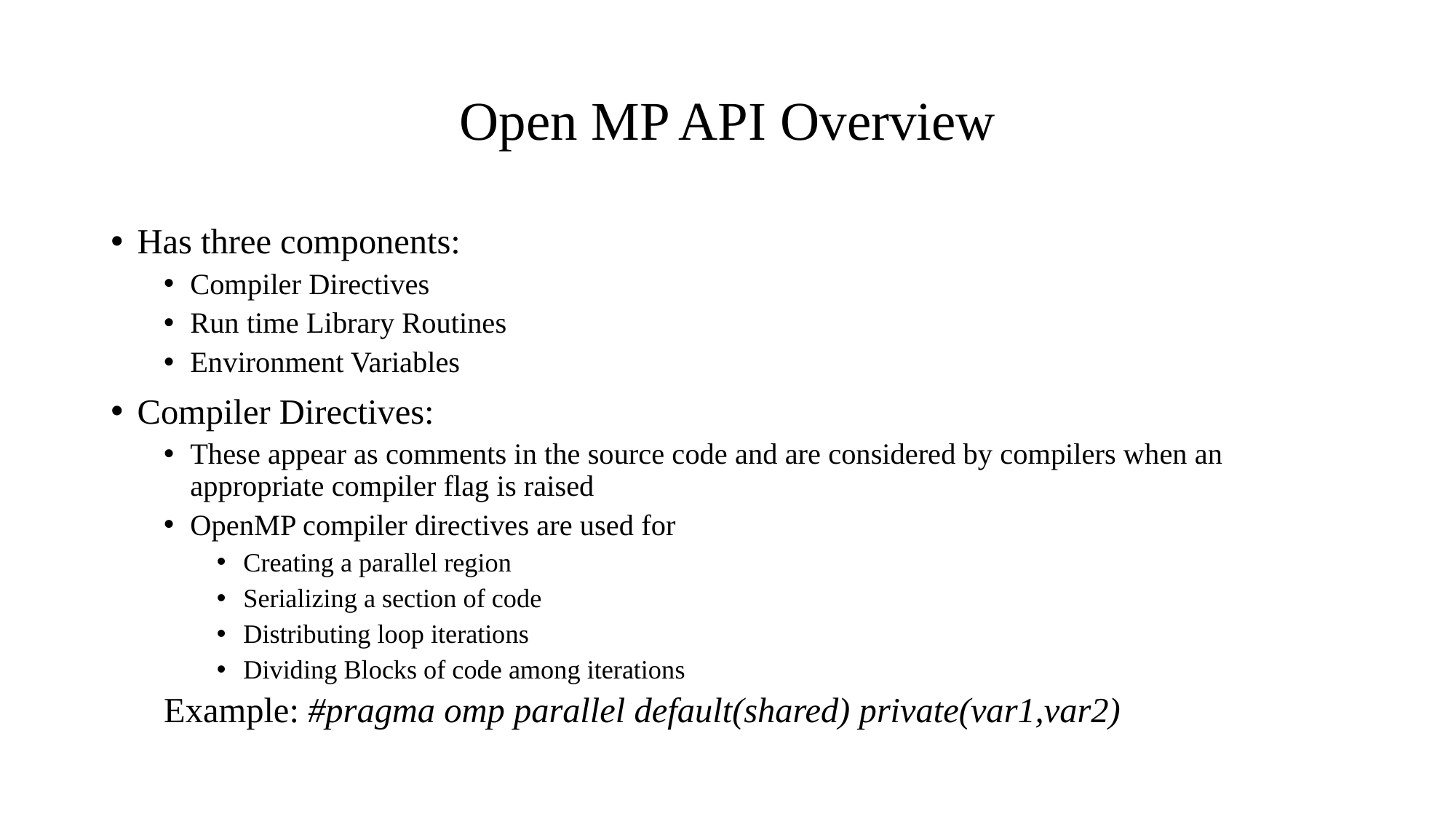

# Open MP API Overview
Has three components:
Compiler Directives
Run time Library Routines
Environment Variables
Compiler Directives:
These appear as comments in the source code and are considered by compilers when an appropriate compiler flag is raised
OpenMP compiler directives are used for
Creating a parallel region
Serializing a section of code
Distributing loop iterations
Dividing Blocks of code among iterations
Example: #pragma omp parallel default(shared) private(var1,var2)